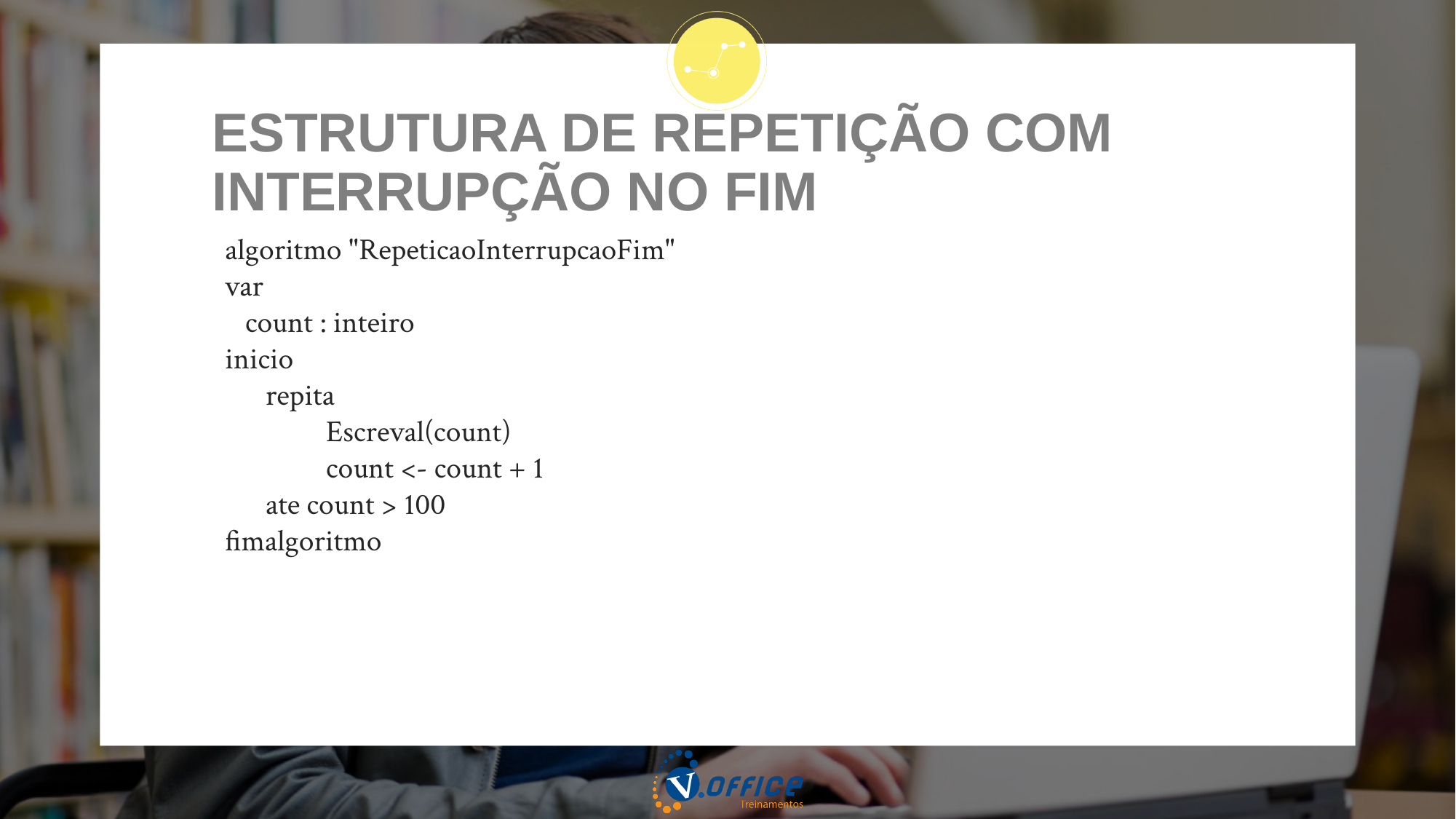

# ESTRUTURA DE REPETIÇÃO COM INTERRUPÇÃO NO FIM
algoritmo "RepeticaoInterrupcaoFim"
var
   count : inteiro
inicio
      repita
               Escreval(count)
               count <- count + 1
      ate count > 100
fimalgoritmo